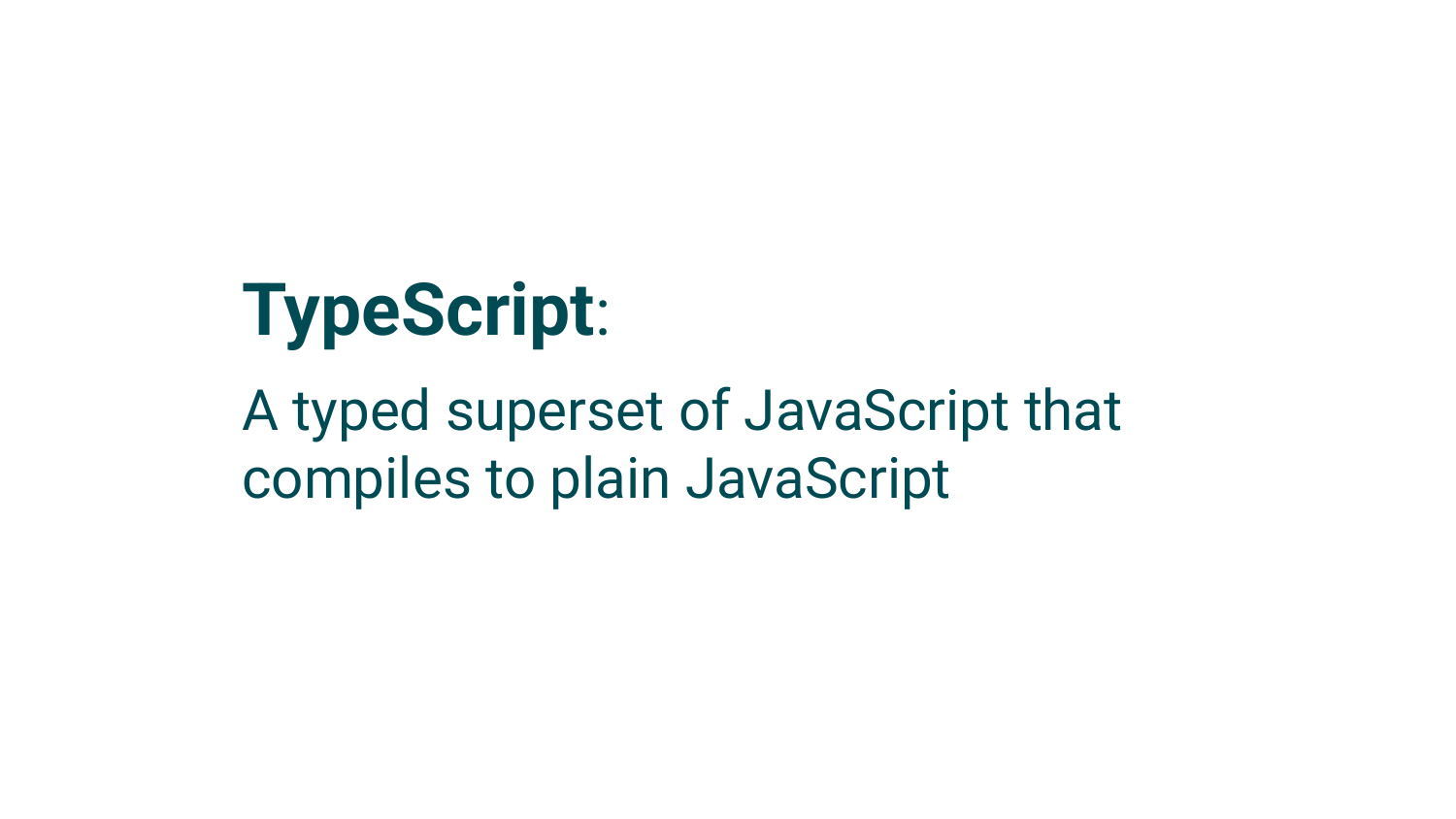

TypeScript:
A typed superset of JavaScript that compiles to plain JavaScript